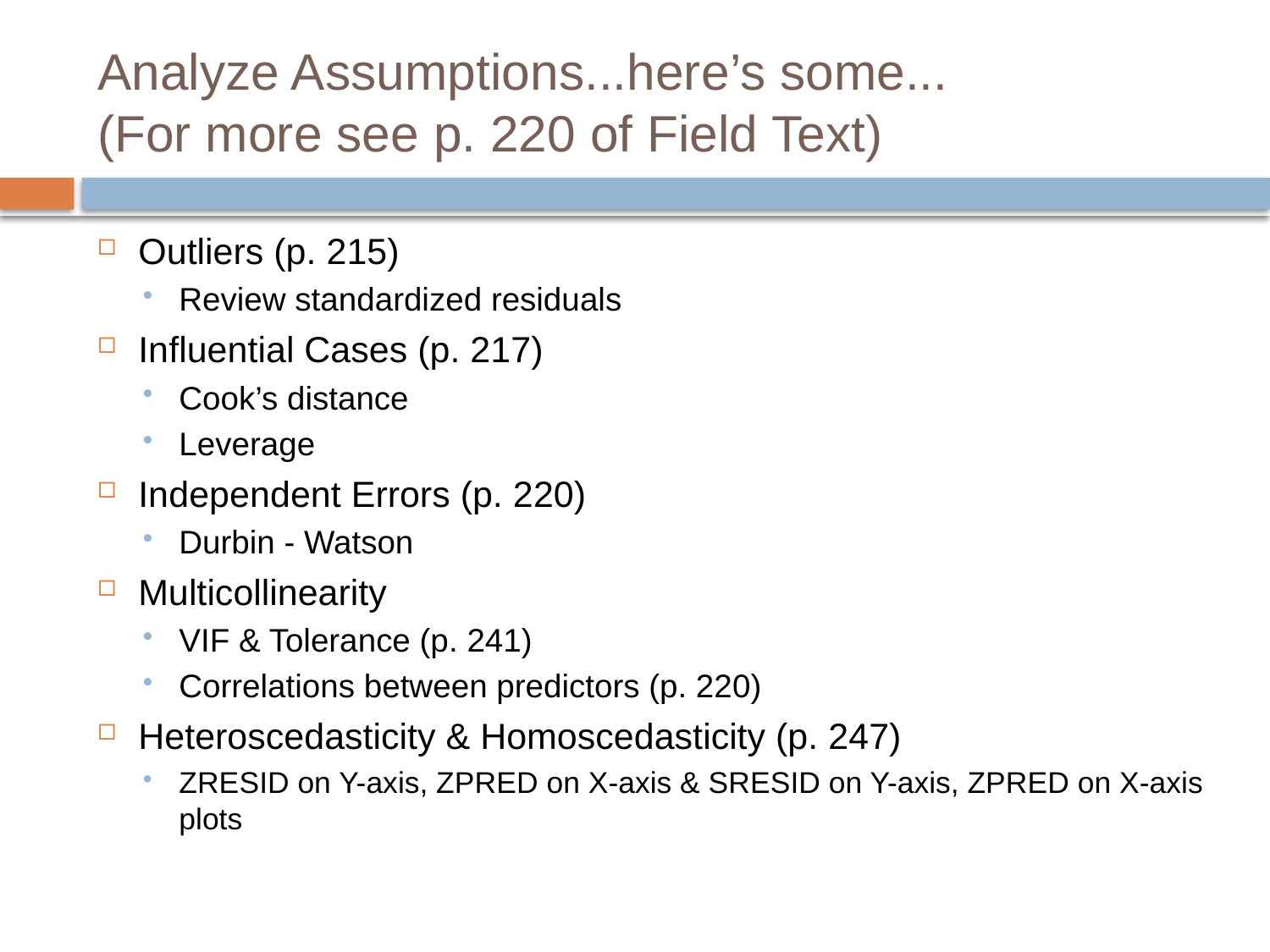

# Analyze Assumptions...here’s some... (For more see p. 220 of Field Text)
Outliers (p. 215)
Review standardized residuals
Influential Cases (p. 217)
Cook’s distance
Leverage
Independent Errors (p. 220)
Durbin - Watson
Multicollinearity
VIF & Tolerance (p. 241)
Correlations between predictors (p. 220)
Heteroscedasticity & Homoscedasticity (p. 247)
ZRESID on Y-axis, ZPRED on X-axis & SRESID on Y-axis, ZPRED on X-axis plots